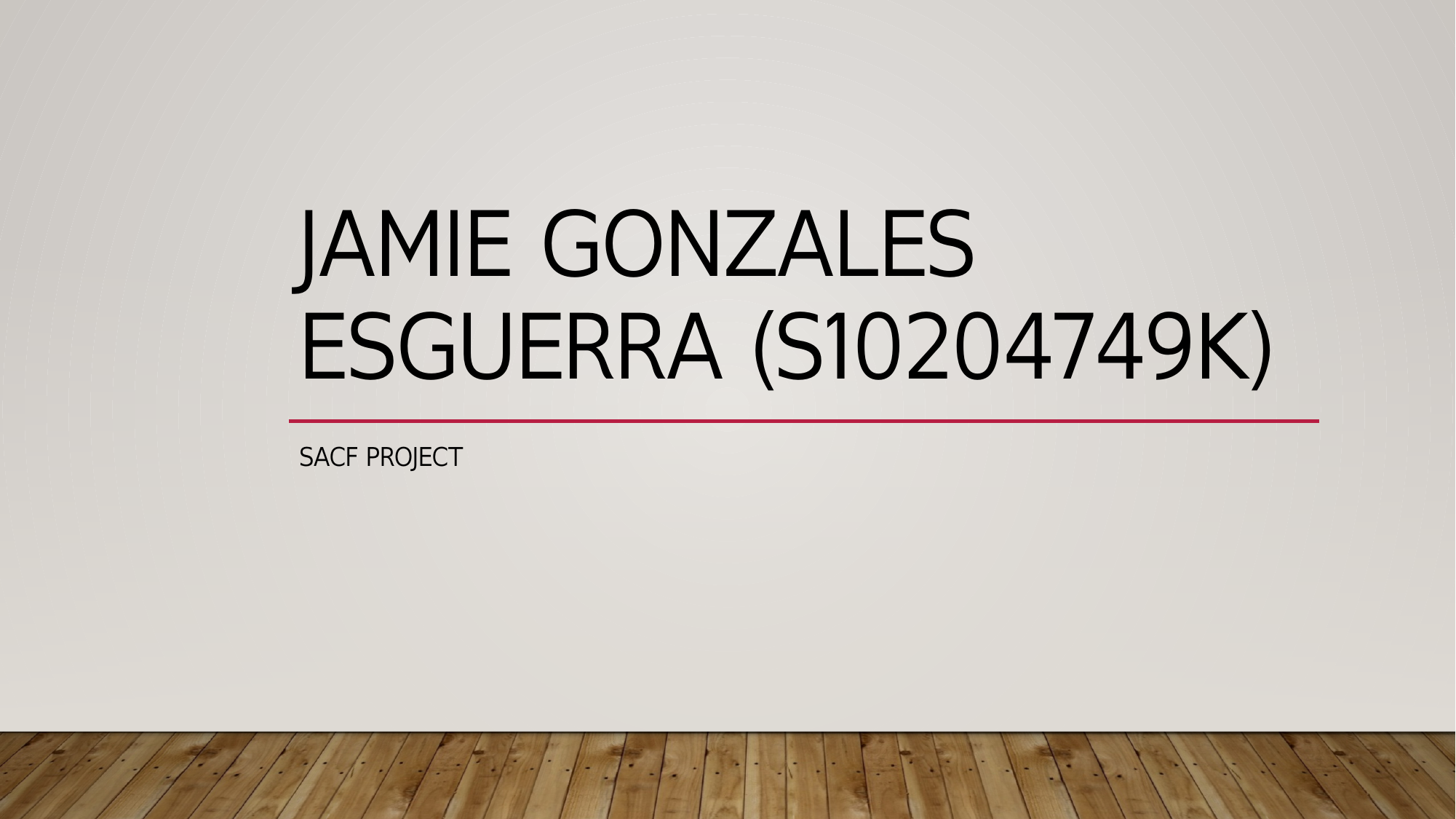

# Jamie Gonzales Esguerra (S10204749K)
Sacf Project